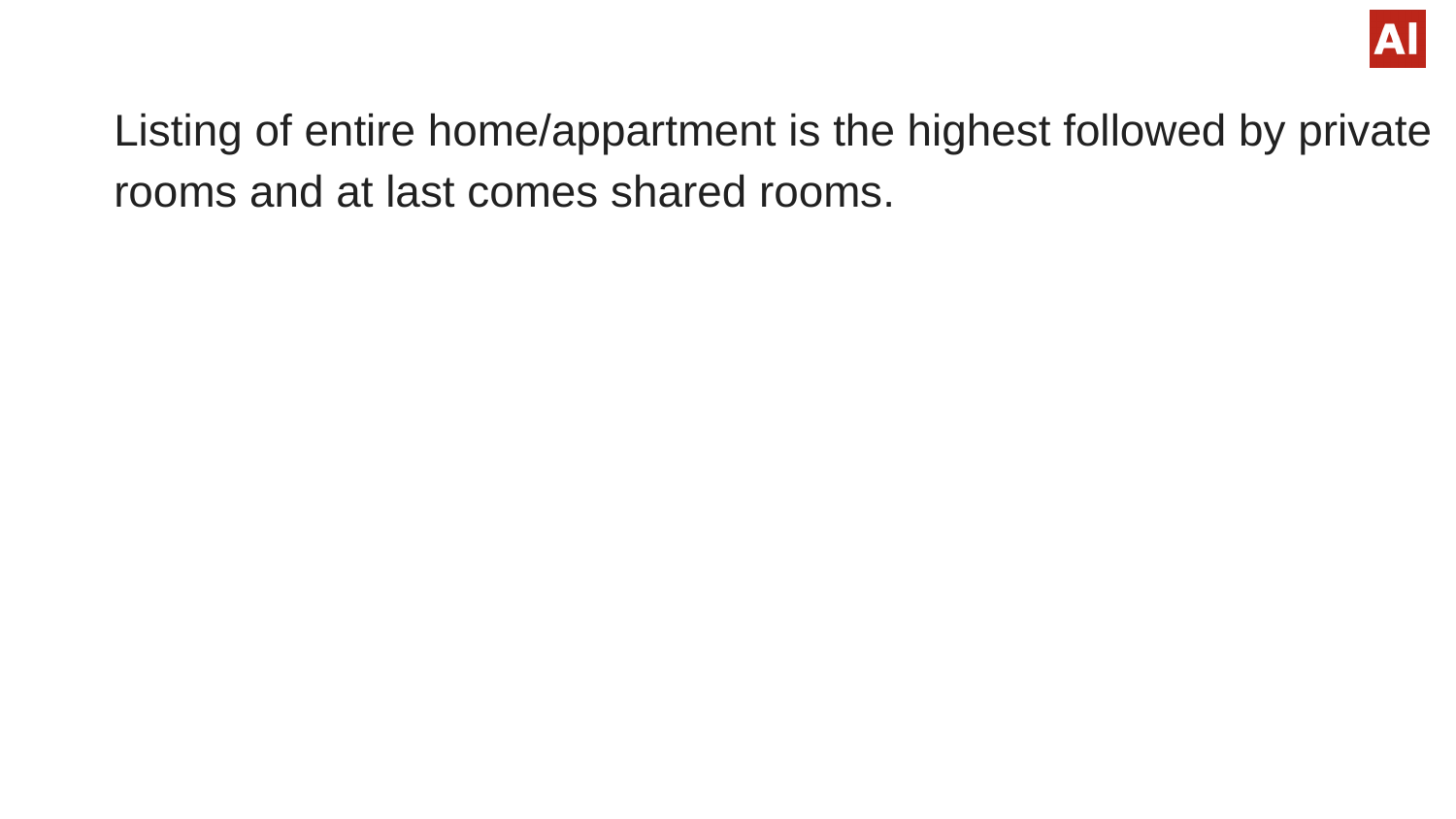

Listing of entire home/appartment is the highest followed by private rooms and at last comes shared rooms.
#